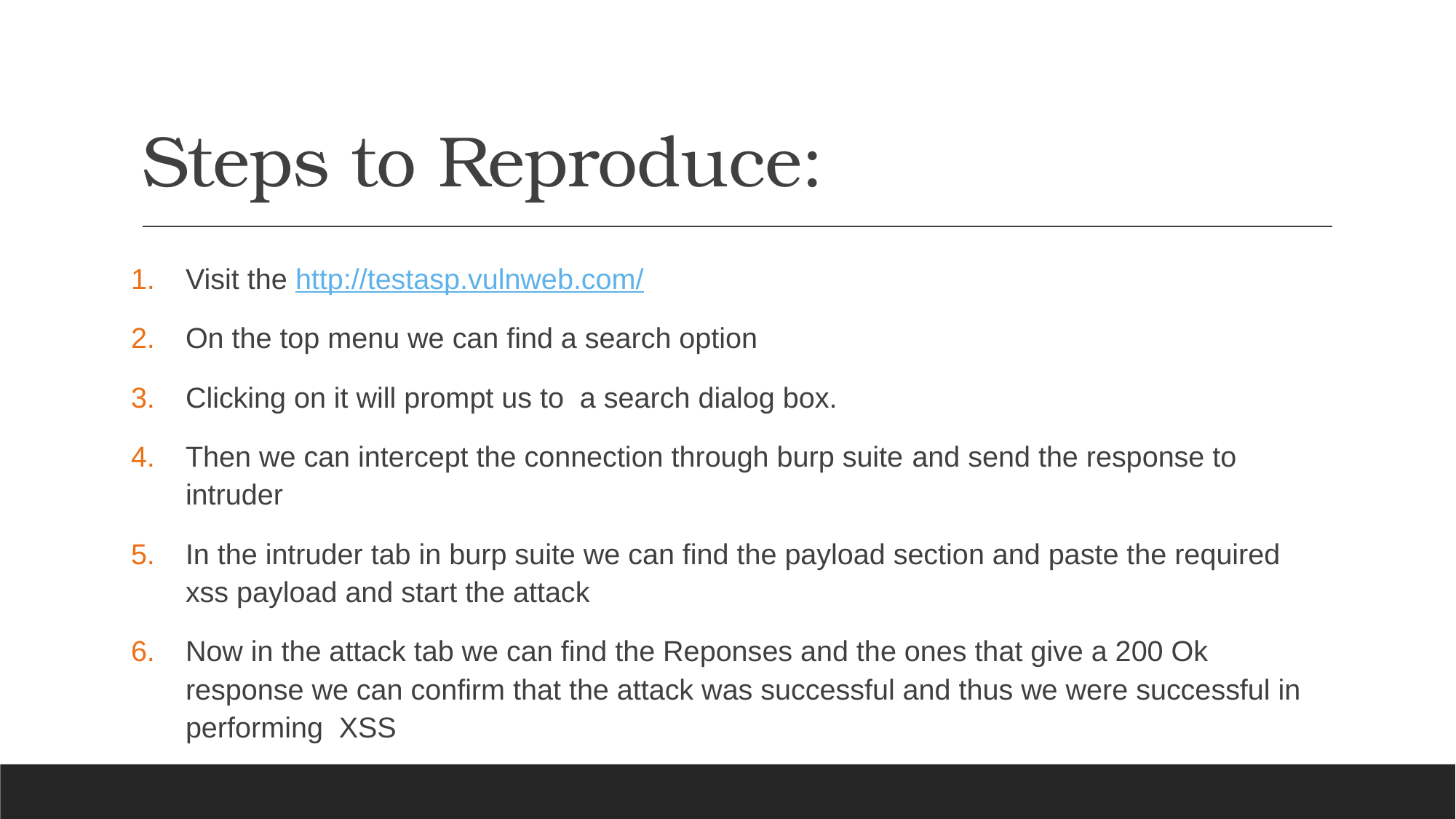

# Steps to Reproduce:
Visit the http://testasp.vulnweb.com/
On the top menu we can find a search option
Clicking on it will prompt us to  a search dialog box.
Then we can intercept the connection through burp suite and send the response to intruder
In the intruder tab in burp suite we can find the payload section and paste the required xss payload and start the attack
Now in the attack tab we can find the Reponses and the ones that give a 200 Ok response we can confirm that the attack was successful and thus we were successful in performing  XSS